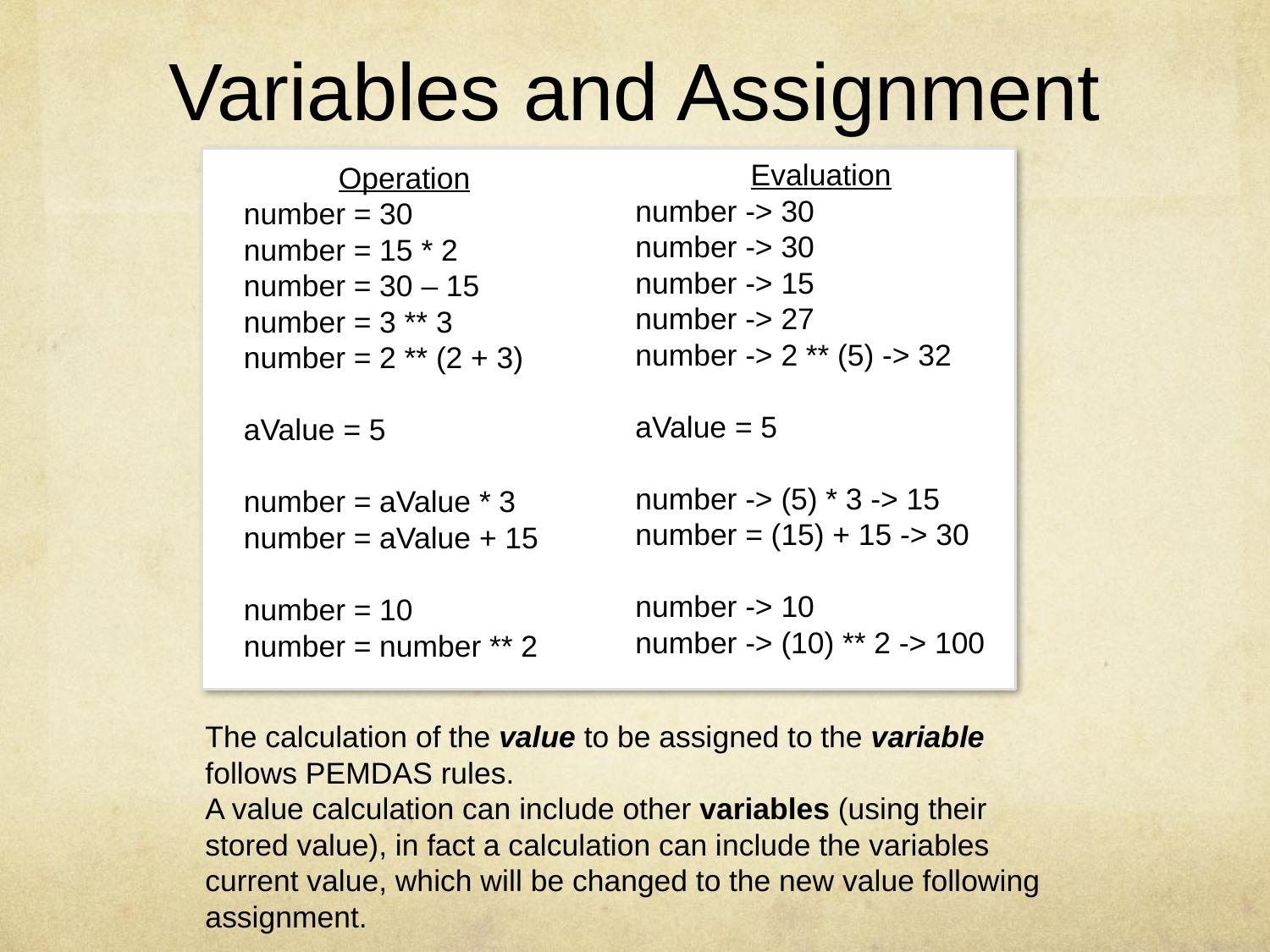

# Variables and Assignment

Evaluation
number -> 30
number -> 30
number -> 15
number -> 27
number -> 2 ** (5) -> 32

aValue = 5

number -> (5) * 3 -> 15
number = (15) + 15 -> 30

number -> 10
number -> (10) ** 2 -> 100
Operation
number = 30
number = 15 * 2
number = 30 – 15
number = 3 ** 3
number = 2 ** (2 + 3)

aValue = 5

number = aValue * 3
number = aValue + 15

number = 10
number = number ** 2
The calculation of the value to be assigned to the variable follows PEMDAS rules.
A value calculation can include other variables (using their stored value), in fact a calculation can include the variables current value, which will be changed to the new value following assignment.